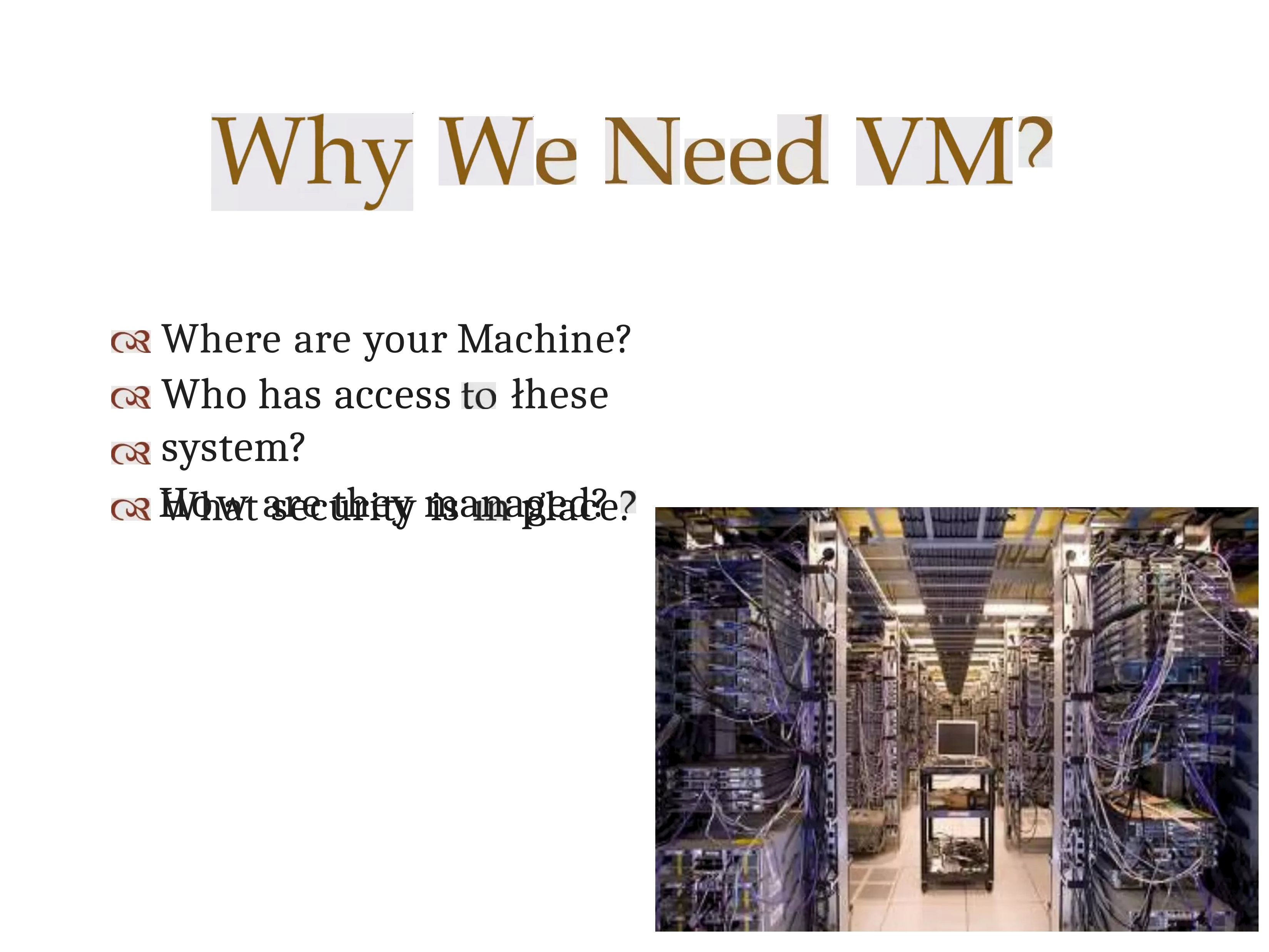

Where are your Machine?
Who has access	łhese system?
How are they managed?
What security is	place.